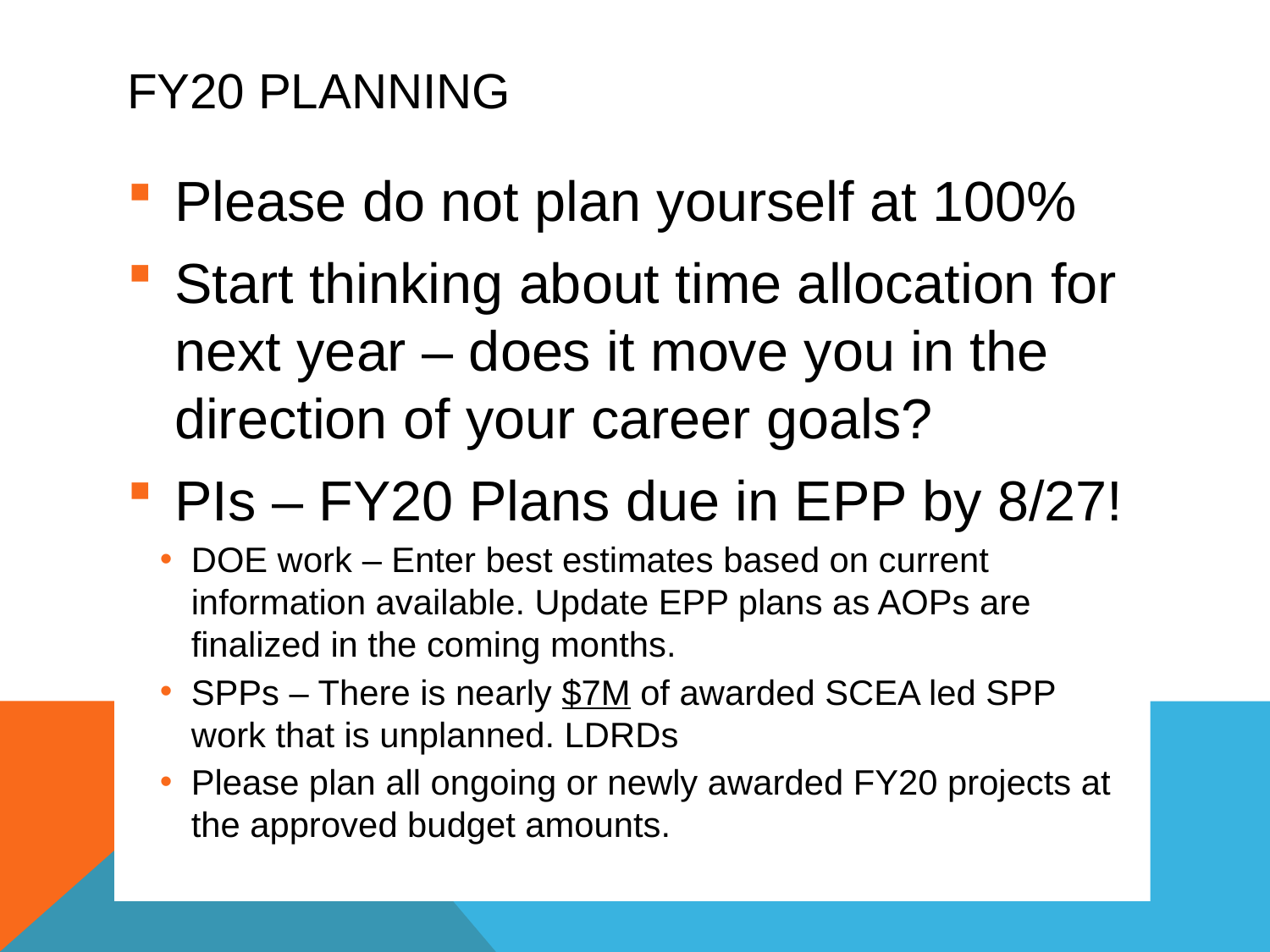

# Fy20 planning
Please do not plan yourself at 100%
Start thinking about time allocation for next year – does it move you in the direction of your career goals?
PIs – FY20 Plans due in EPP by 8/27!
DOE work – Enter best estimates based on current information available. Update EPP plans as AOPs are finalized in the coming months.
SPPs – There is nearly $7M of awarded SCEA led SPP work that is unplanned. LDRDs
Please plan all ongoing or newly awarded FY20 projects at the approved budget amounts.